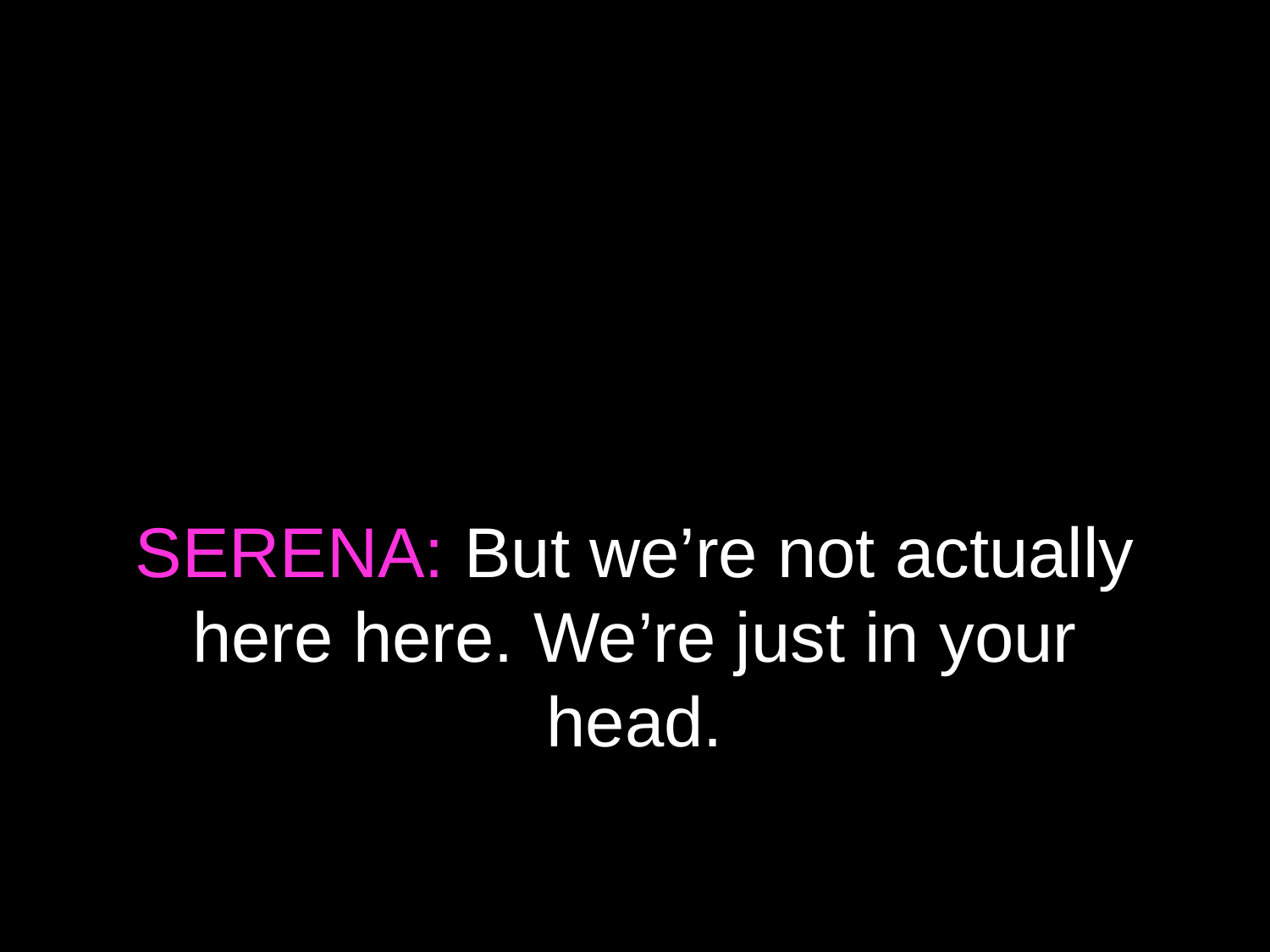

# SERENA: But we’re not actually here here. We’re just in your head.